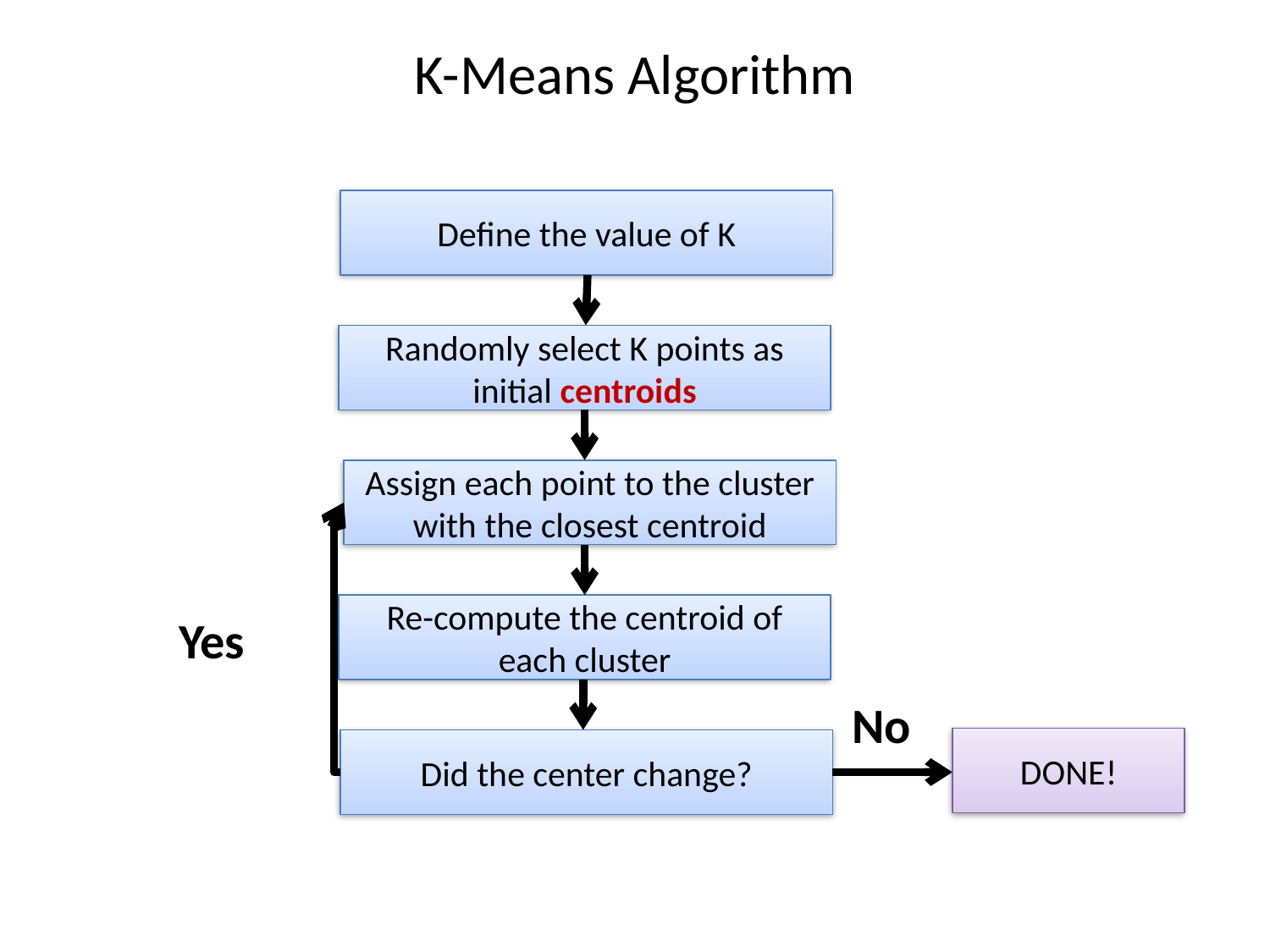

# K-Means Algorithm
Define the value of K
Randomly select K points as initial centroids
Assign each point to the cluster with the closest centroid
Re-compute the centroid of each cluster
Yes
No
DONE!
Did the center change?